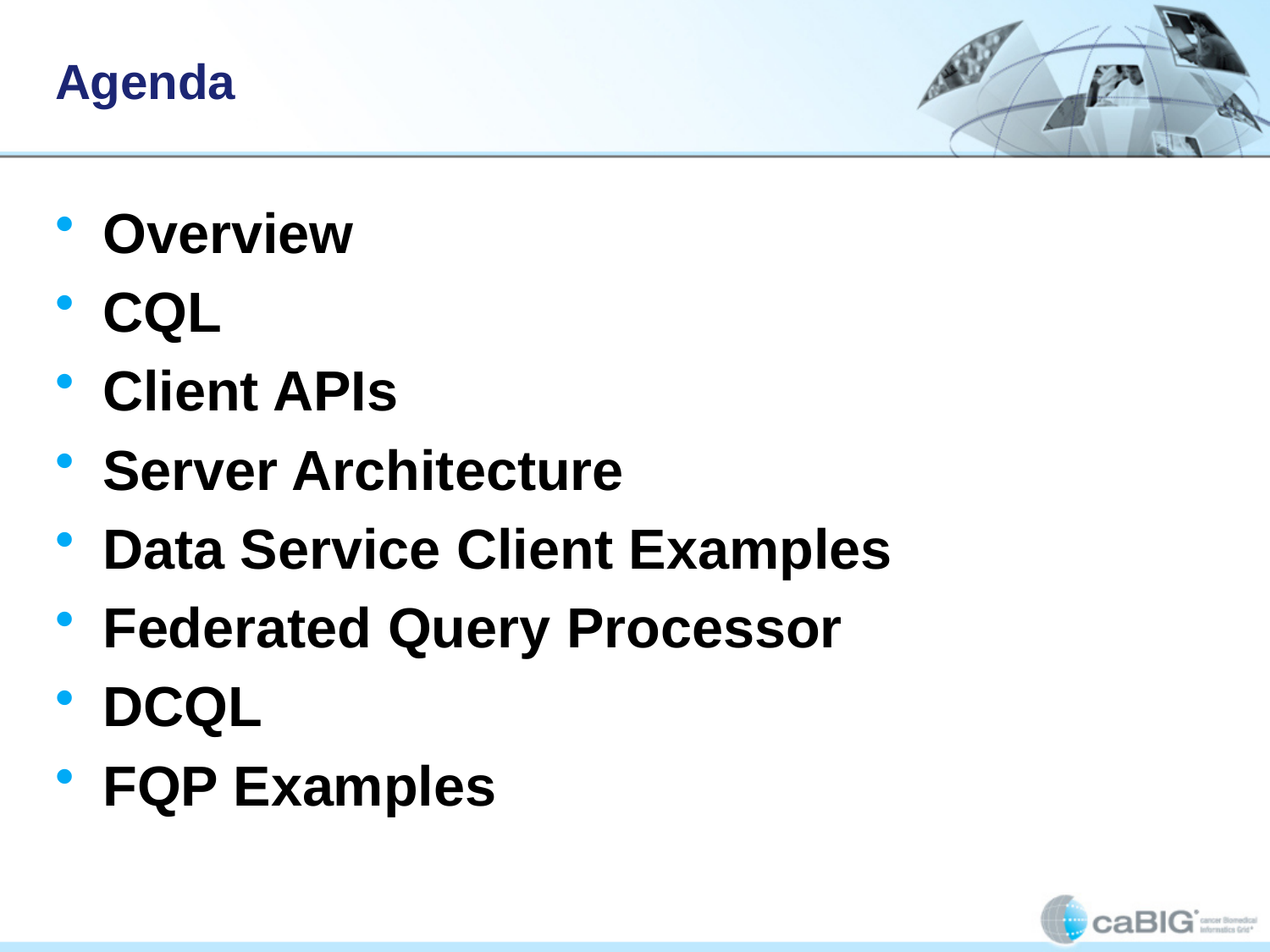

# Agenda
Overview
CQL
Client APIs
Server Architecture
Data Service Client Examples
Federated Query Processor
DCQL
FQP Examples